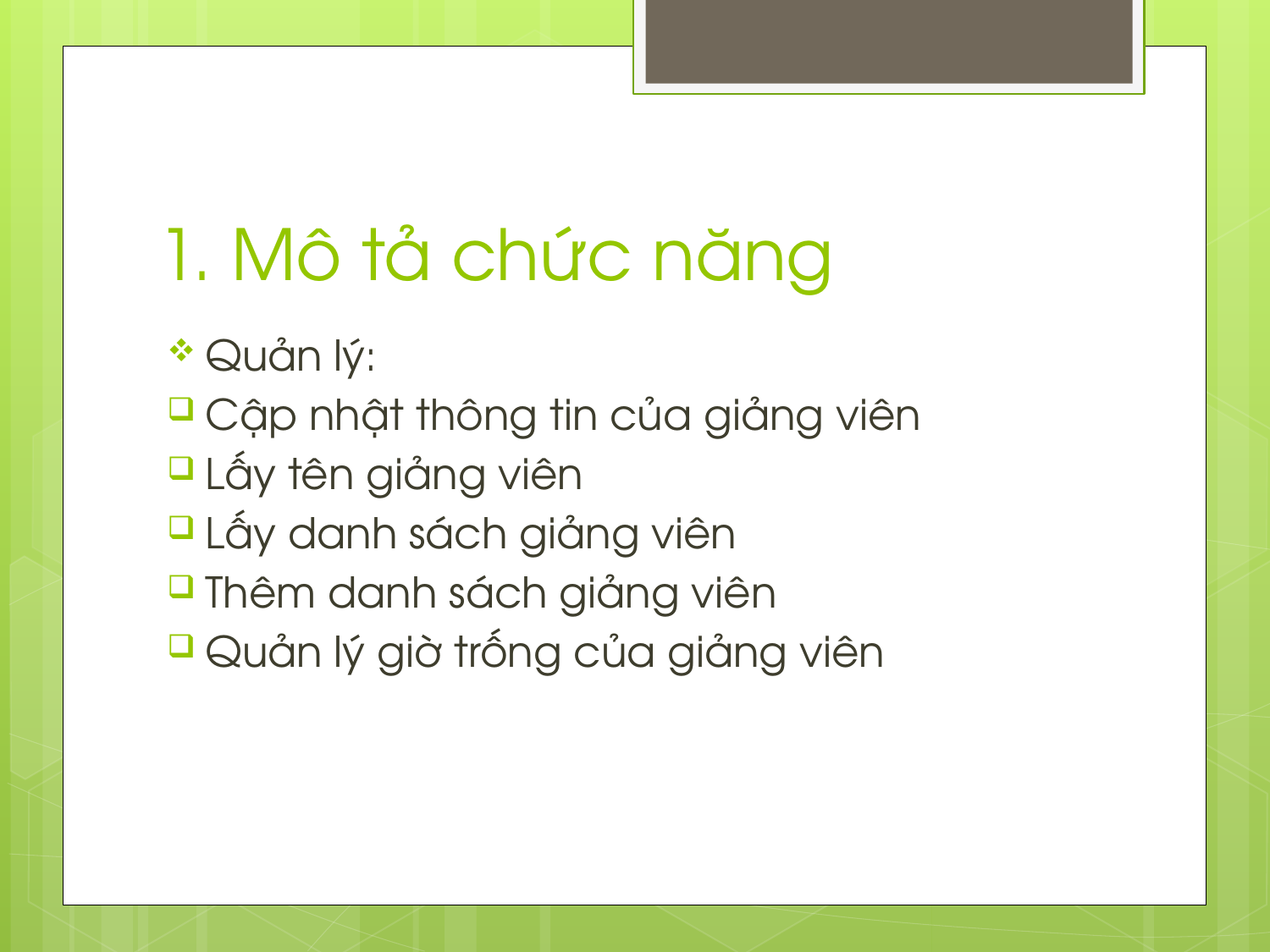

# 1. Mô tả chức năng
Quản lý:
Cập nhật thông tin của giảng viên
Lấy tên giảng viên
Lấy danh sách giảng viên
Thêm danh sách giảng viên
Quản lý giờ trống của giảng viên